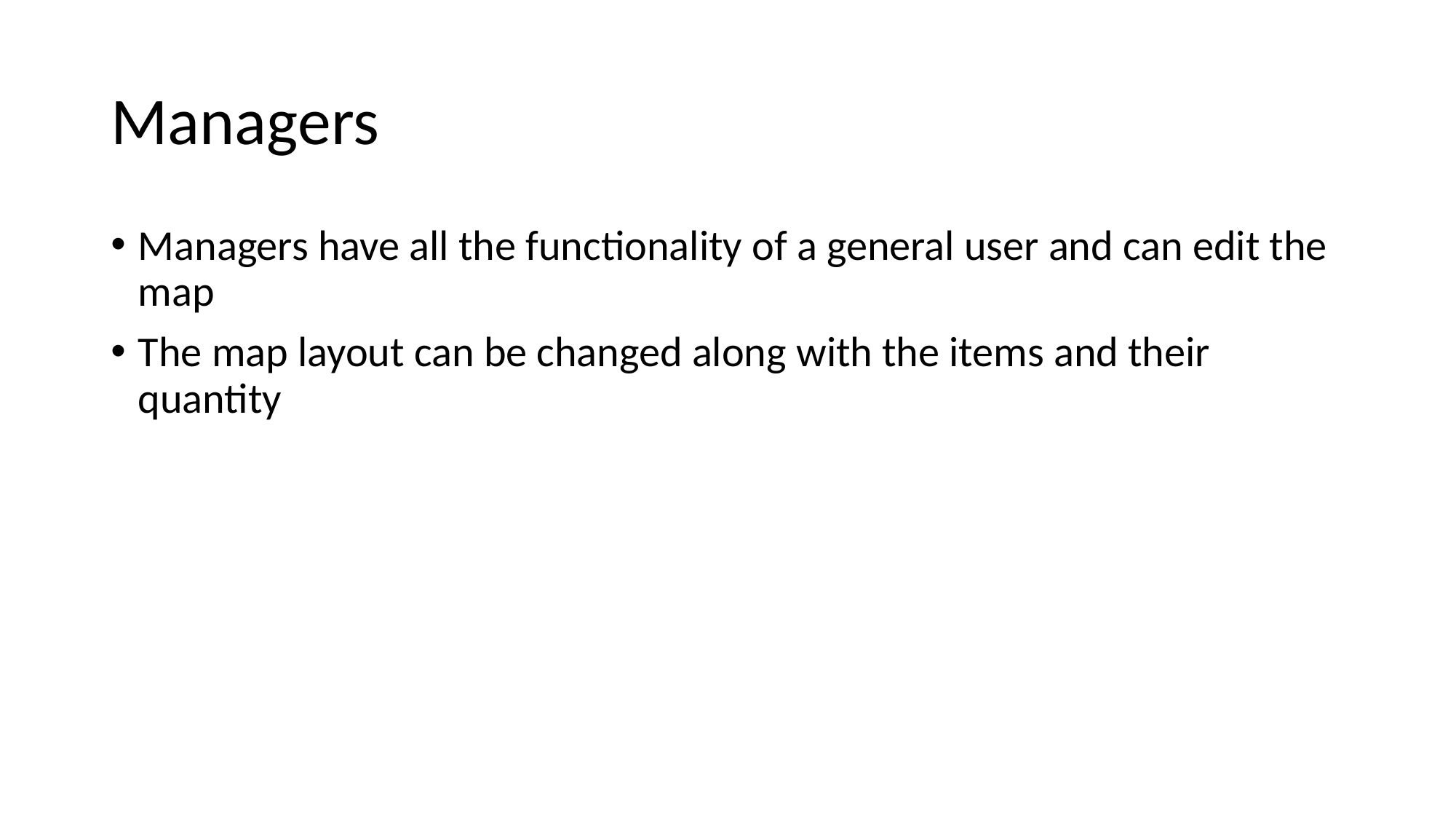

# Managers
Managers have all the functionality of a general user and can edit the map
The map layout can be changed along with the items and their quantity